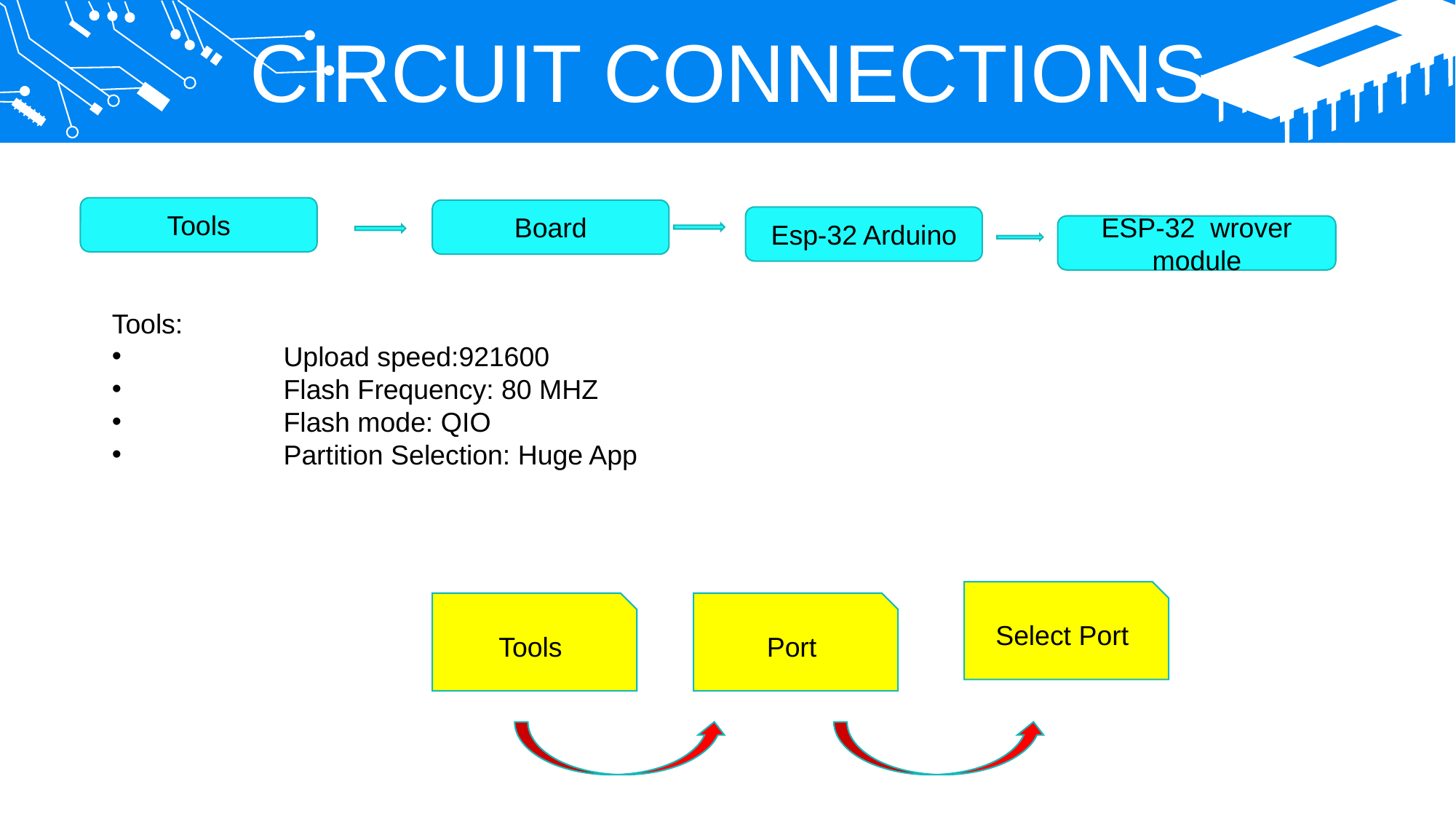

CIRCUIT CONNECTIONS
Tools
Board
Esp-32 Arduino
ESP-32  wrover module

Tools:
                  Upload speed:921600
                  Flash Frequency: 80 MHZ
                  Flash mode: QIO
                  Partition Selection: Huge App
Select Port
Tools
Port